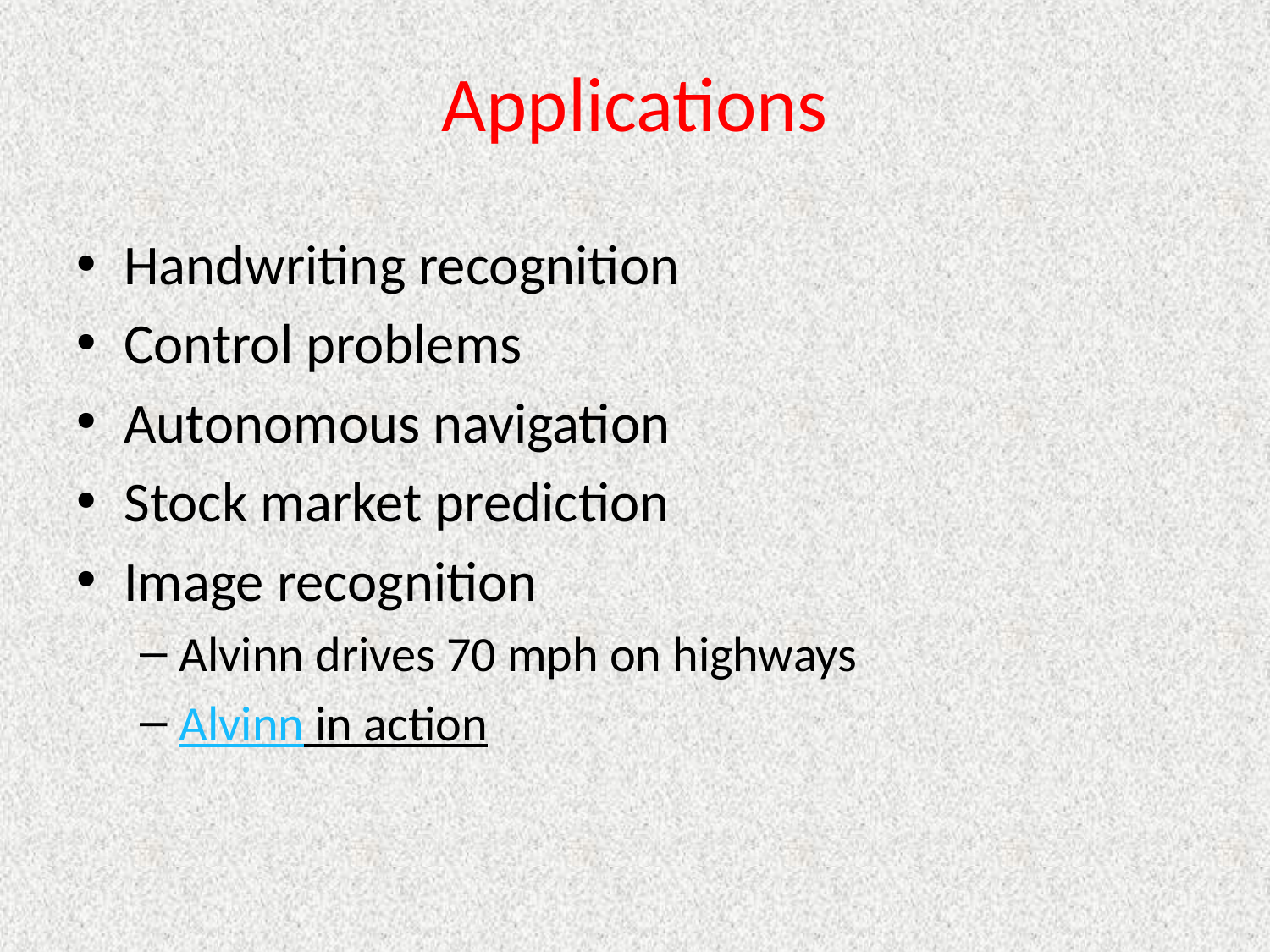

# Applications
Handwriting recognition
Control problems
Autonomous navigation
Stock market prediction
Image recognition
Alvinn drives 70 mph on highways
Alvinn in action